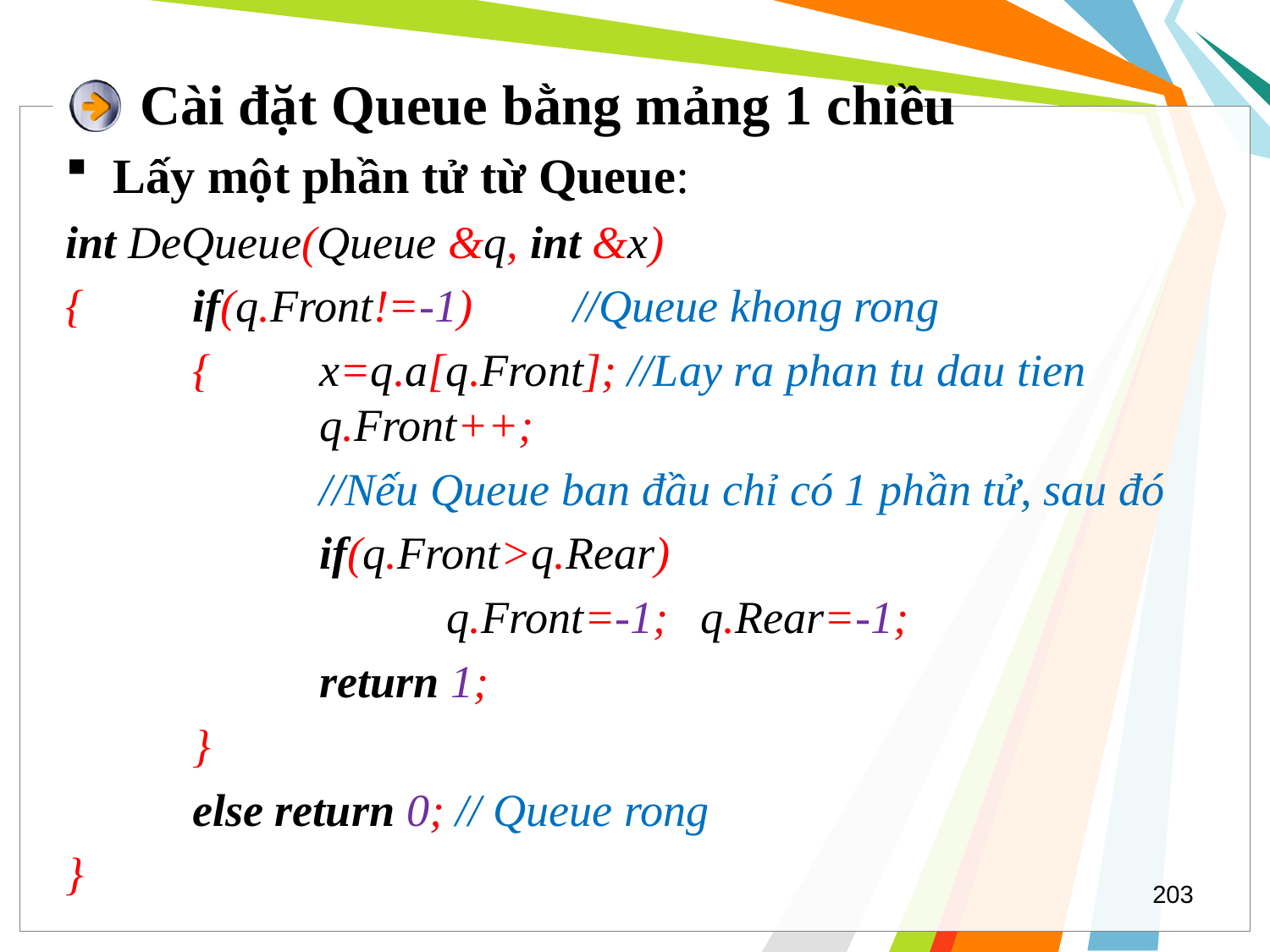

# Cài đặt Queue bằng mảng 1 chiều
Lấy một phần tử từ Queue:
int DeQueue(Queue &q, int &x)
{	if(q.Front!=-1)	//Queue khong rong
	{	x=q.a[q.Front]; //Lay ra phan tu dau tien 			q.Front++;
		//Nếu Queue ban đầu chỉ có 1 phần tử, sau đó
		if(q.Front>q.Rear)
			q.Front=-1;	q.Rear=-1;
 		return 1;
	}
	else return 0; // Queue rong
}
203